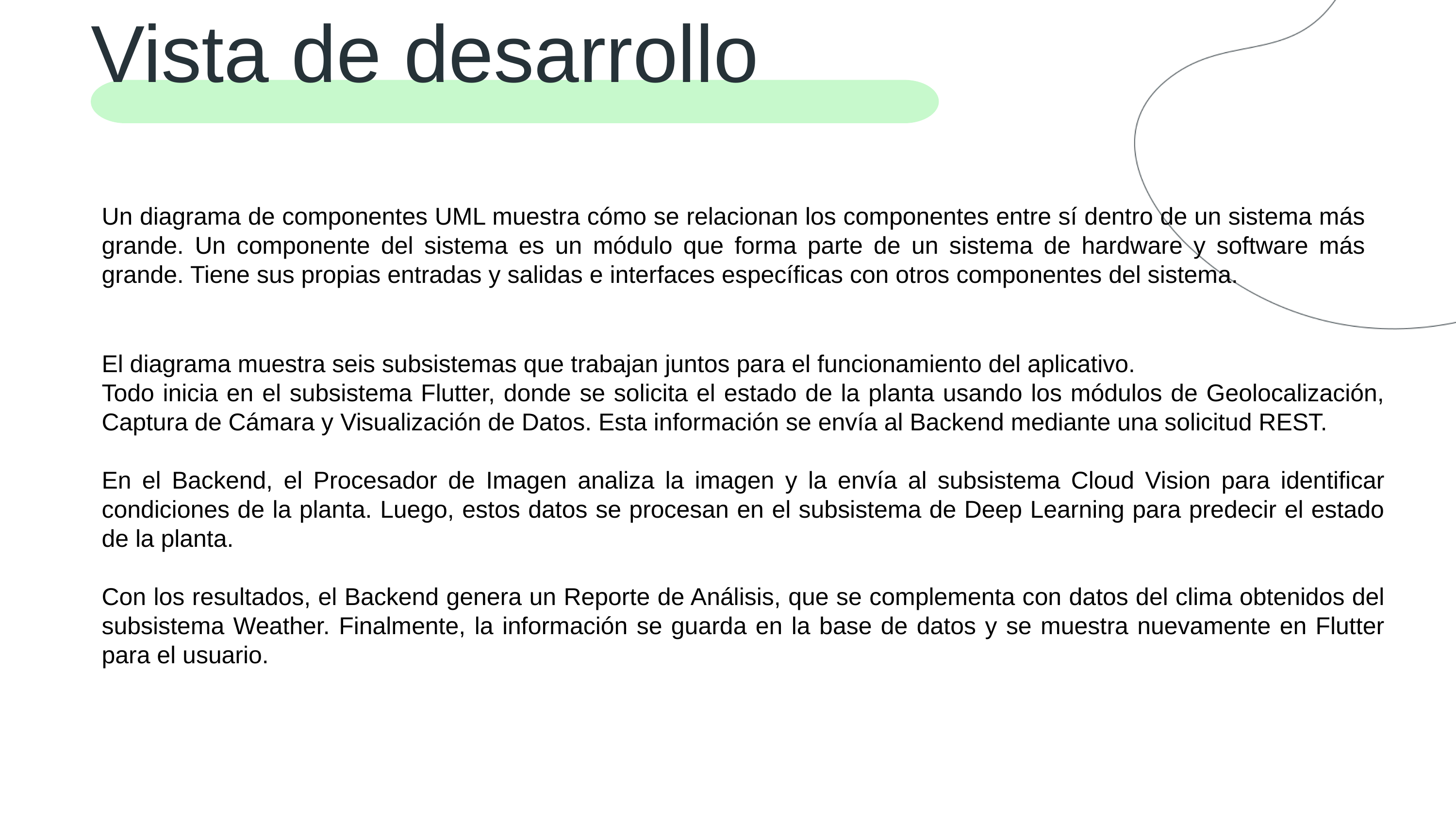

Vista de desarrollo

Un diagrama de componentes UML muestra cómo se relacionan los componentes entre sí dentro de un sistema más grande. Un componente del sistema es un módulo que forma parte de un sistema de hardware y software más grande. Tiene sus propias entradas y salidas e interfaces específicas con otros componentes del sistema.
El diagrama muestra seis subsistemas que trabajan juntos para el funcionamiento del aplicativo.
Todo inicia en el subsistema Flutter, donde se solicita el estado de la planta usando los módulos de Geolocalización, Captura de Cámara y Visualización de Datos. Esta información se envía al Backend mediante una solicitud REST.

En el Backend, el Procesador de Imagen analiza la imagen y la envía al subsistema Cloud Vision para identificar condiciones de la planta. Luego, estos datos se procesan en el subsistema de Deep Learning para predecir el estado de la planta.

Con los resultados, el Backend genera un Reporte de Análisis, que se complementa con datos del clima obtenidos del subsistema Weather. Finalmente, la información se guarda en la base de datos y se muestra nuevamente en Flutter para el usuario.